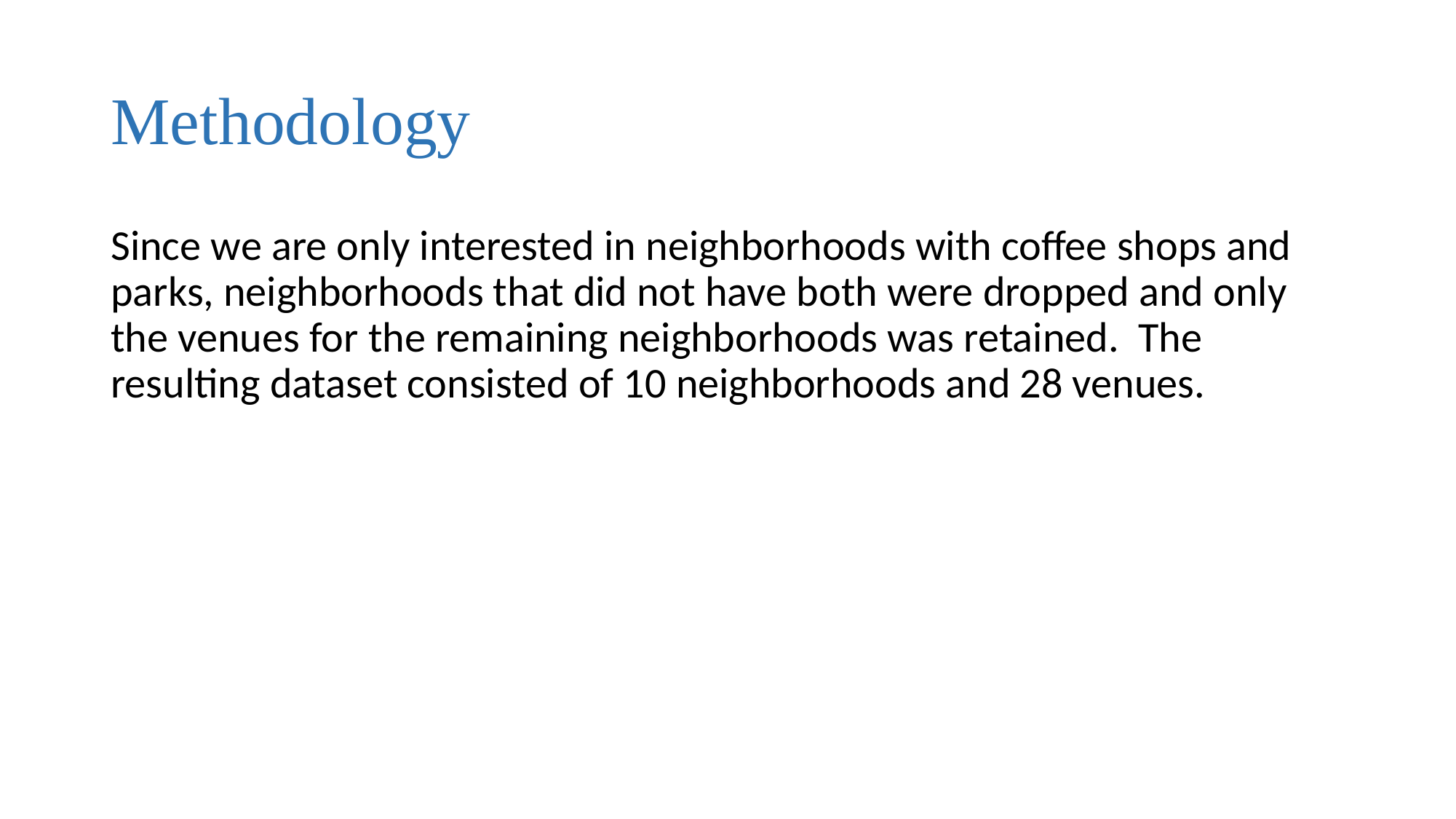

# Methodology
Since we are only interested in neighborhoods with coffee shops and parks, neighborhoods that did not have both were dropped and only the venues for the remaining neighborhoods was retained.  The resulting dataset consisted of 10 neighborhoods and 28 venues.